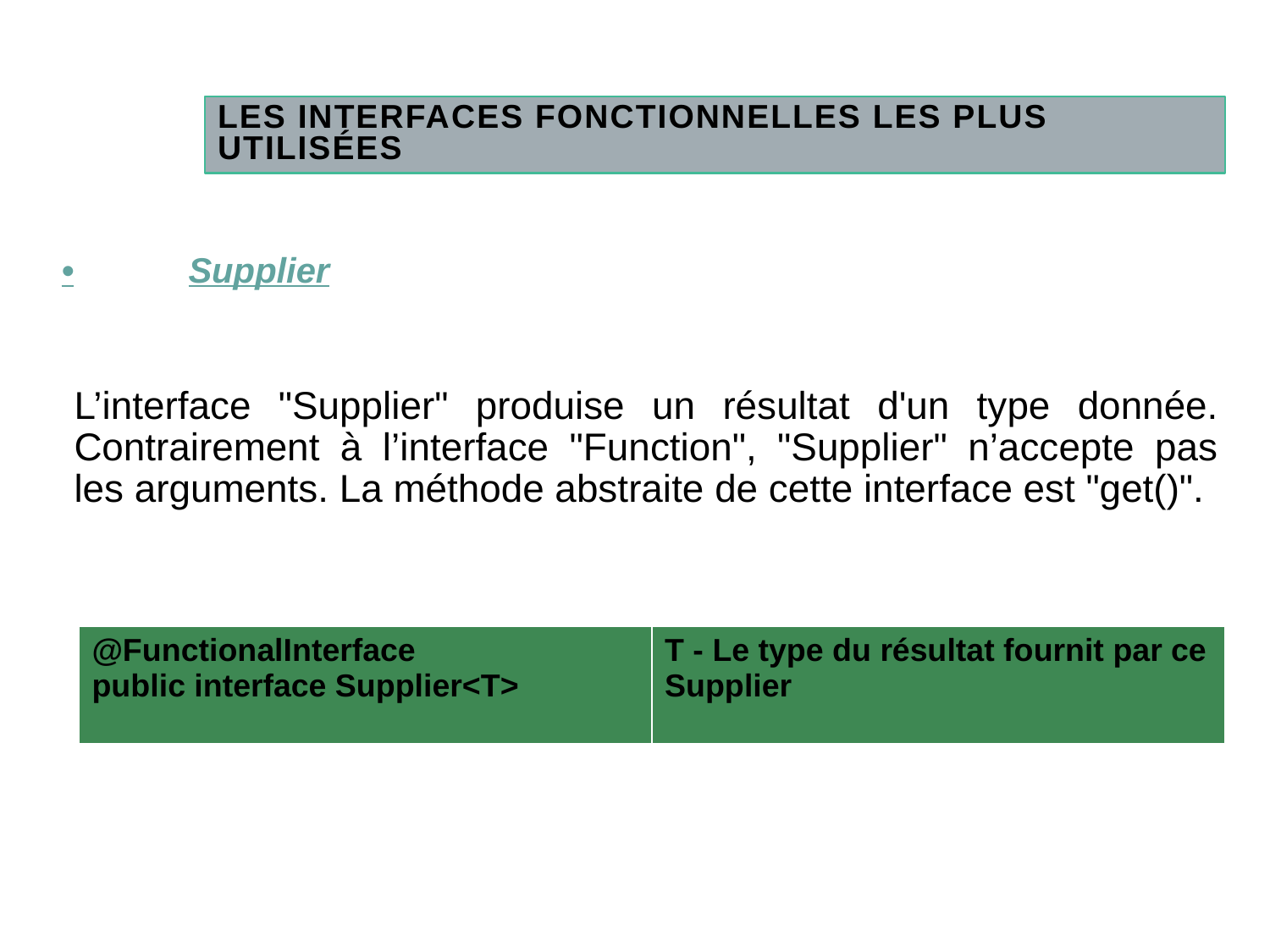

# Les interfaces fonctionnelles les plus utilisées
•	Supplier

L’interface "Supplier" produise un résultat d'un type donnée. Contrairement à l’interface "Function", "Supplier" n’accepte pas les arguments. La méthode abstraite de cette interface est "get()".

| @FunctionalInterface public interface Supplier<T> | T - Le type du résultat fournit par ce Supplier |
| --- | --- |
11